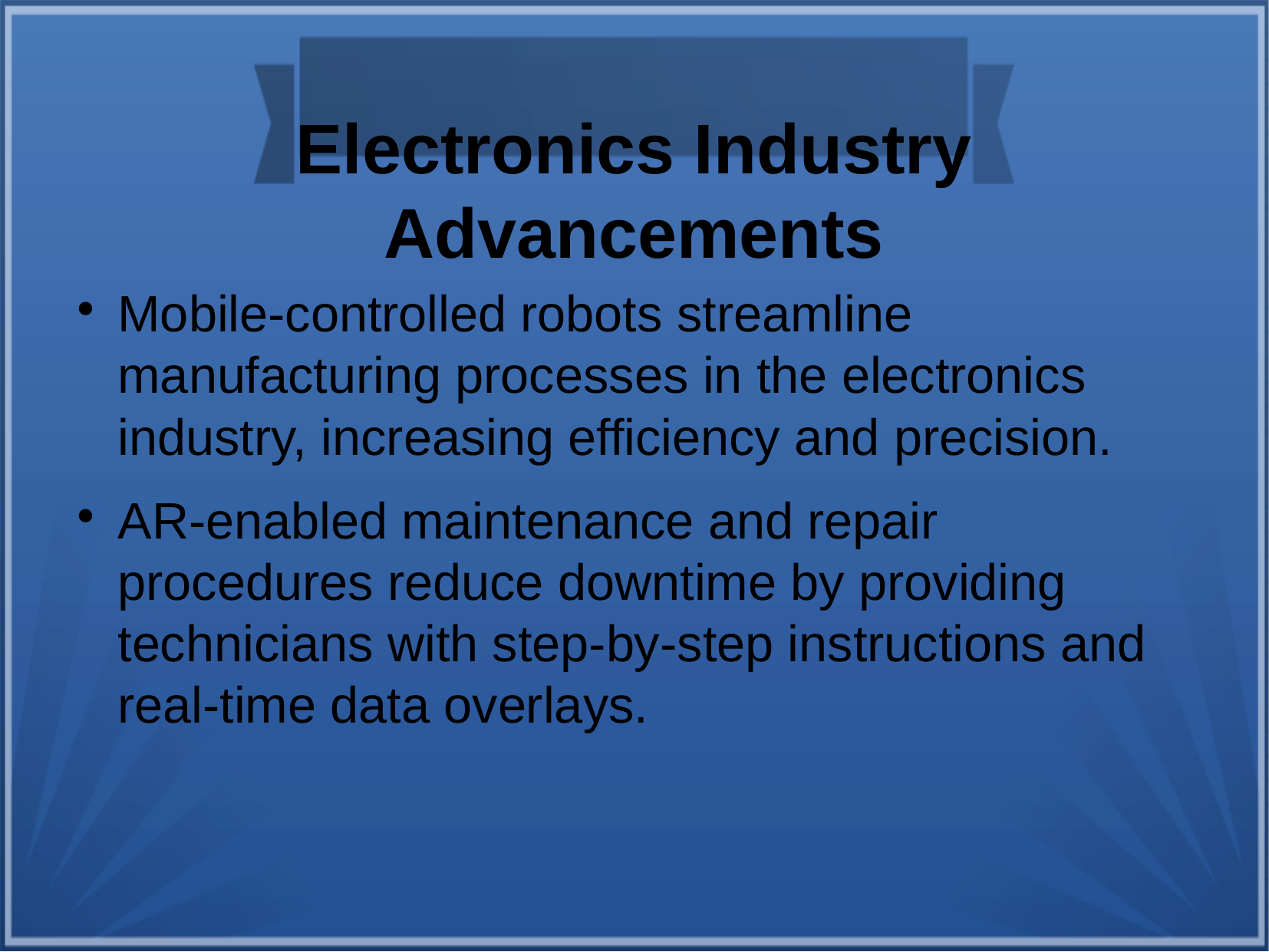

Electronics Industry Advancements
Mobile-controlled robots streamline manufacturing processes in the electronics industry, increasing efficiency and precision.
AR-enabled maintenance and repair procedures reduce downtime by providing technicians with step-by-step instructions and real-time data overlays.